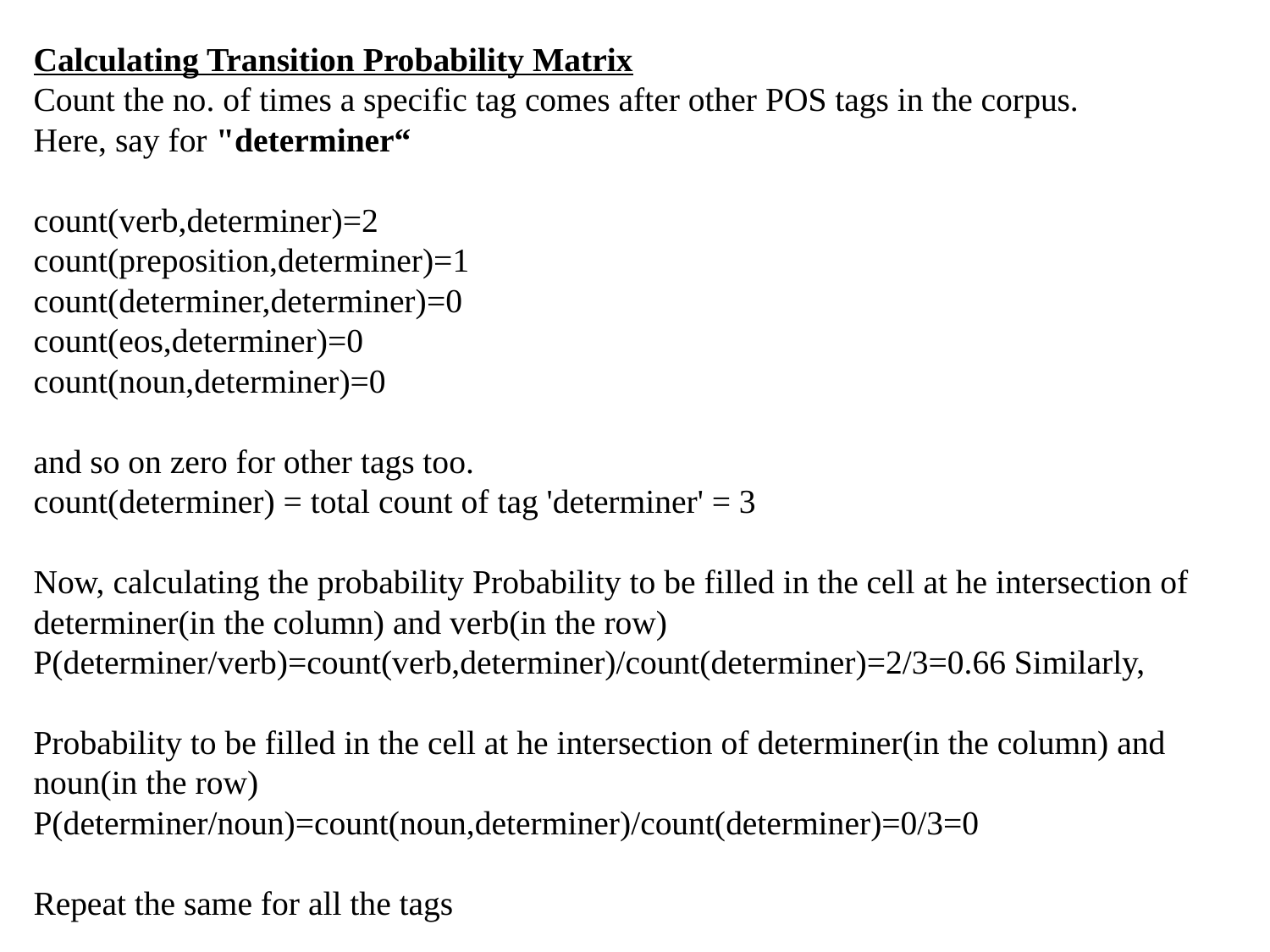

Calculating Transition Probability Matrix
Count the no. of times a specific tag comes after other POS tags in the corpus.
Here, say for "determiner“

count(verb,determiner)=2
count(preposition,determiner)=1
count(determiner,determiner)=0
count(eos,determiner)=0
count(noun,determiner)=0

and so on zero for other tags too.
count(determiner) = total count of tag 'determiner' = 3

Now, calculating the probability Probability to be filled in the cell at he intersection of determiner(in the column) and verb(in the row)
P(determiner/verb)=count(verb,determiner)/count(determiner)=2/3=0.66 Similarly,
Probability to be filled in the cell at he intersection of determiner(in the column) and noun(in the row)
P(determiner/noun)=count(noun,determiner)/count(determiner)=0/3=0

Repeat the same for all the tags